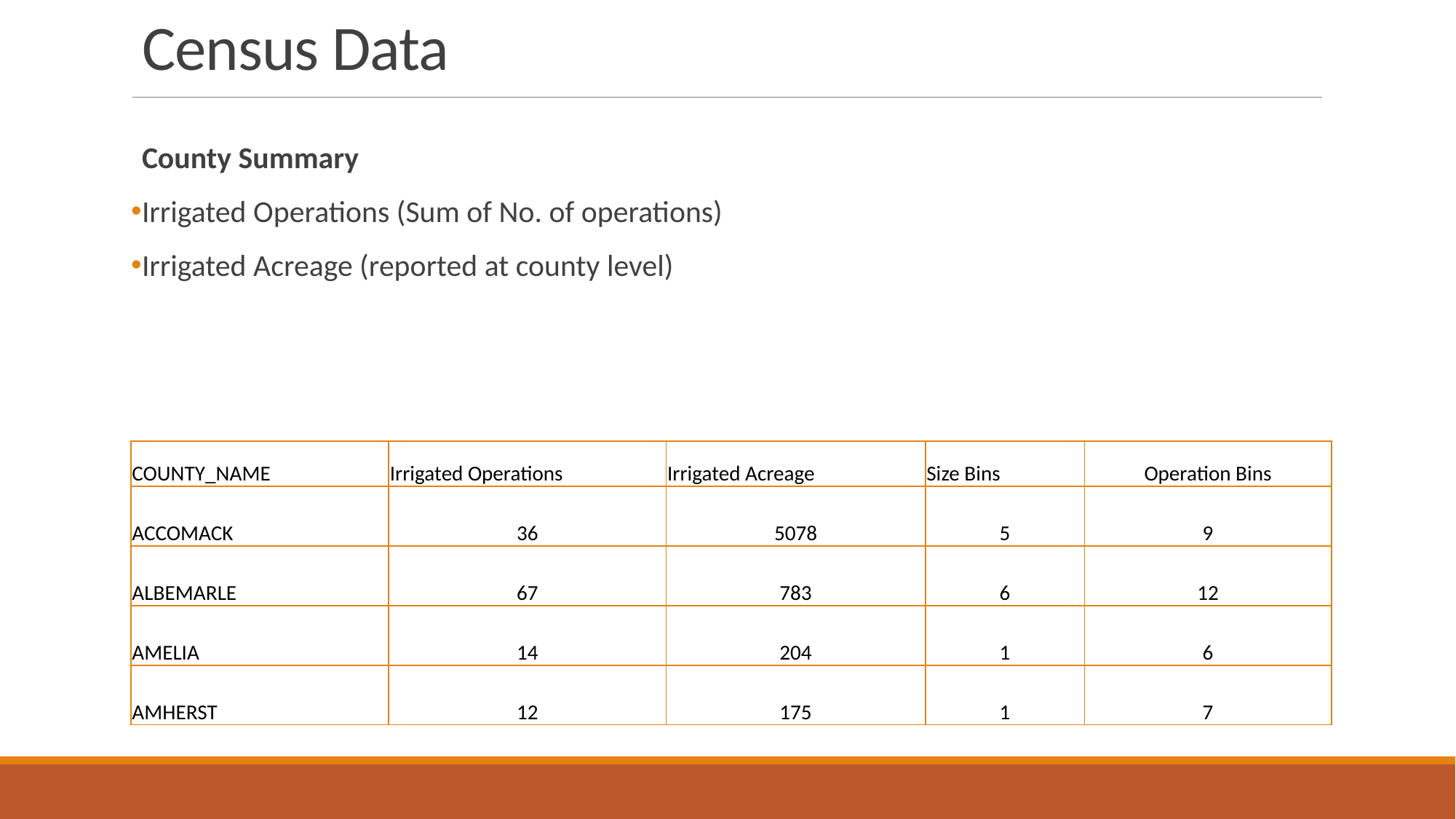

# Census Data
County Summary
Irrigated Operations (Sum of No. of operations)
Irrigated Acreage (reported at county level)

| COUNTY\_NAME | Irrigated Operations | Irrigated Acreage | Size Bins | Operation Bins |
| --- | --- | --- | --- | --- |
| ACCOMACK | 36 | 5078 | 5 | 9 |
| ALBEMARLE | 67 | 783 | 6 | 12 |
| AMELIA | 14 | 204 | 1 | 6 |
| AMHERST | 12 | 175 | 1 | 7 |